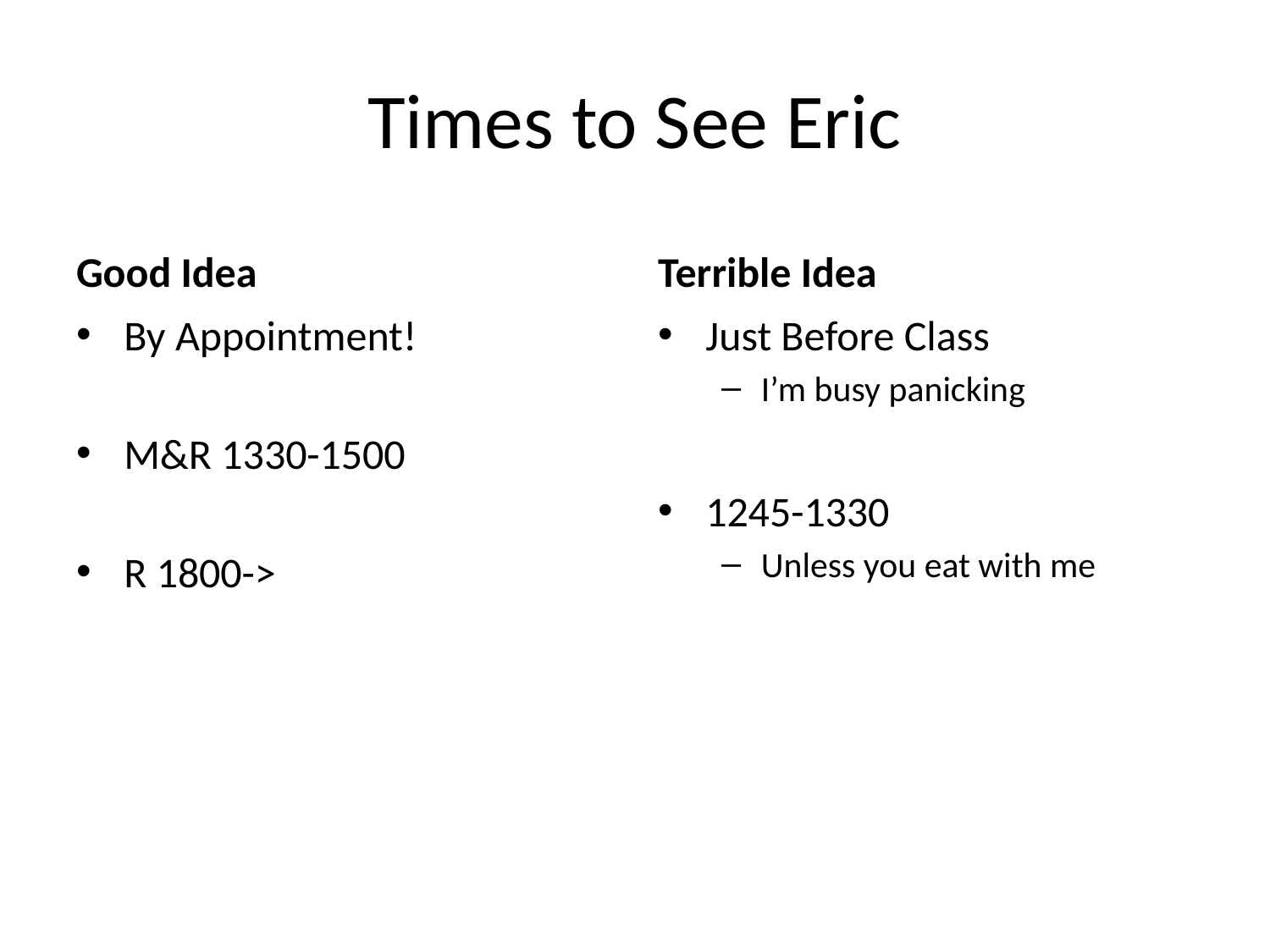

# Times to See Eric
Good Idea
Terrible Idea
By Appointment!

M&R 1330-1500

R 1800->
Just Before Class
I’m busy panicking

1245-1330
Unless you eat with me